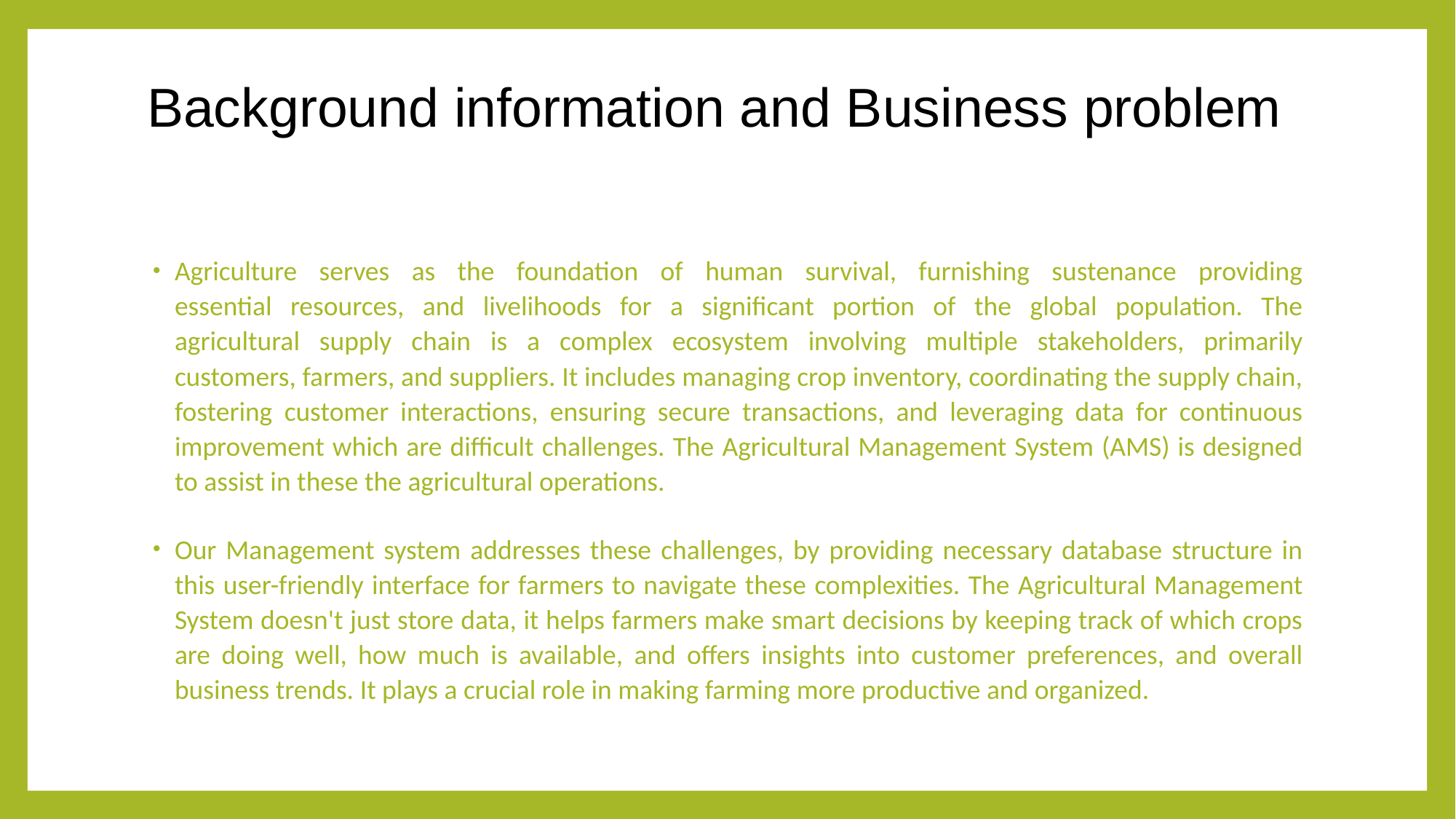

# Background information and Business problem
Agriculture serves as the foundation of human survival, furnishing sustenance providing
essential resources, and livelihoods for a significant portion of the global population. The
agricultural supply chain is a complex ecosystem involving multiple stakeholders, primarily
customers, farmers, and suppliers. It includes managing crop inventory, coordinating the supply chain, fostering customer interactions, ensuring secure transactions, and leveraging data for continuous improvement which are difficult challenges. The Agricultural Management System (AMS) is designed to assist in these the agricultural operations.
Our Management system addresses these challenges, by providing necessary database structure in this user-friendly interface for farmers to navigate these complexities. The Agricultural Management System doesn't just store data, it helps farmers make smart decisions by keeping track of which crops are doing well, how much is available, and offers insights into customer preferences, and overall business trends. It plays a crucial role in making farming more productive and organized.